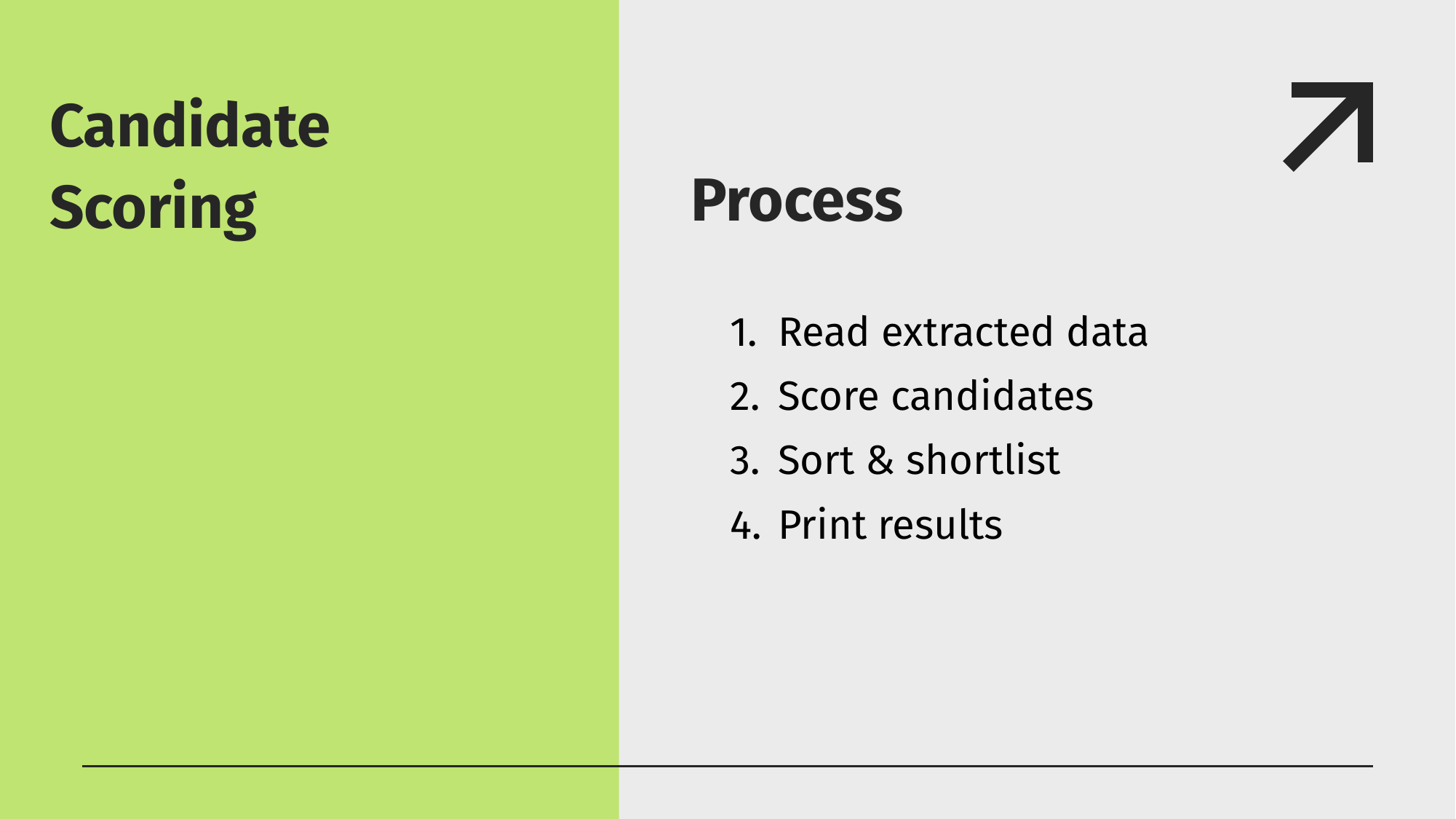

# Candidate Scoring
Process

Read extracted data
Score candidates
Sort & shortlist
Print results